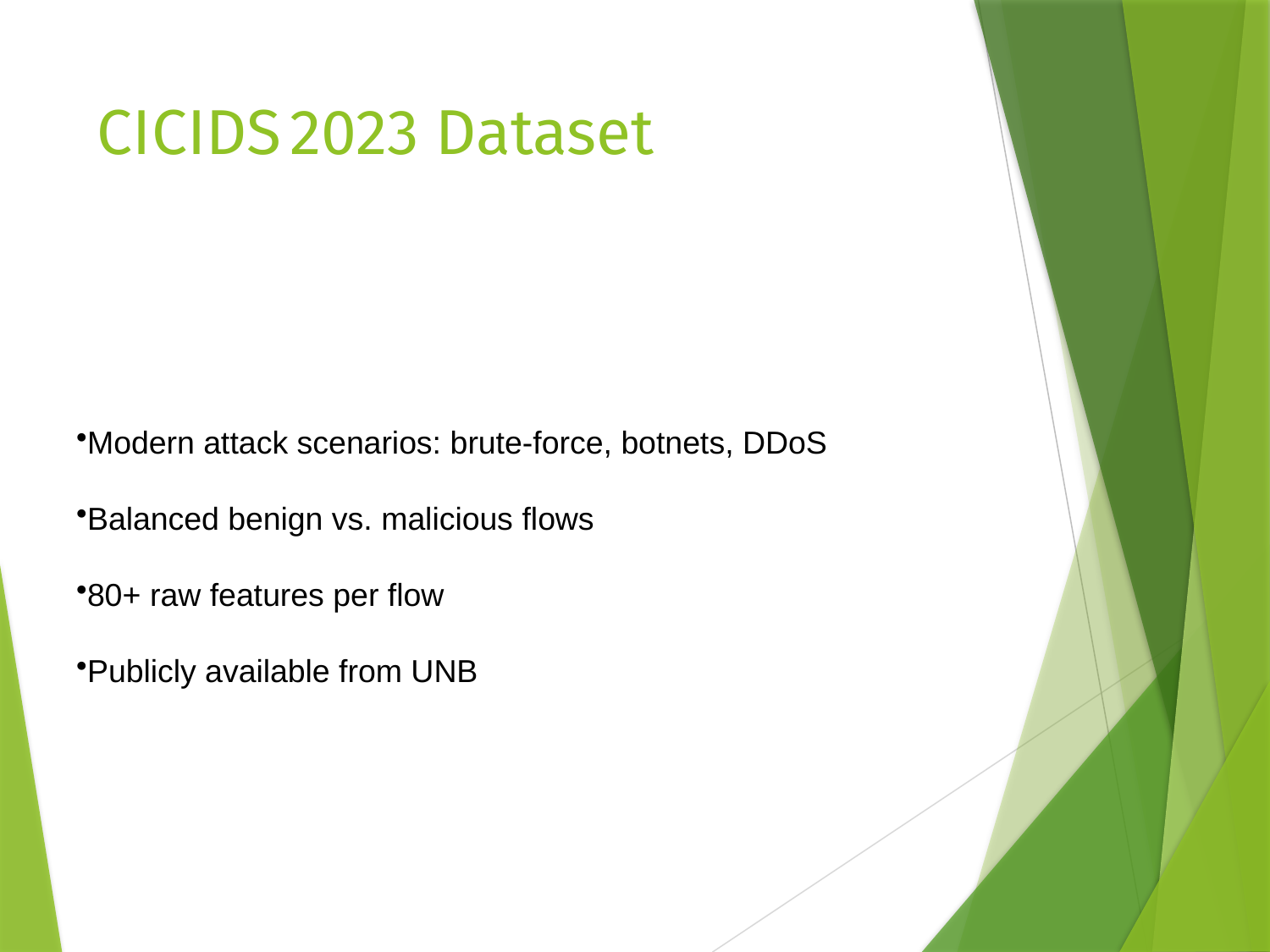

# CICIDS 2023 Dataset
Modern attack scenarios: brute‑force, botnets, DDoS
Balanced benign vs. malicious flows
80+ raw features per flow
Publicly available from UNB